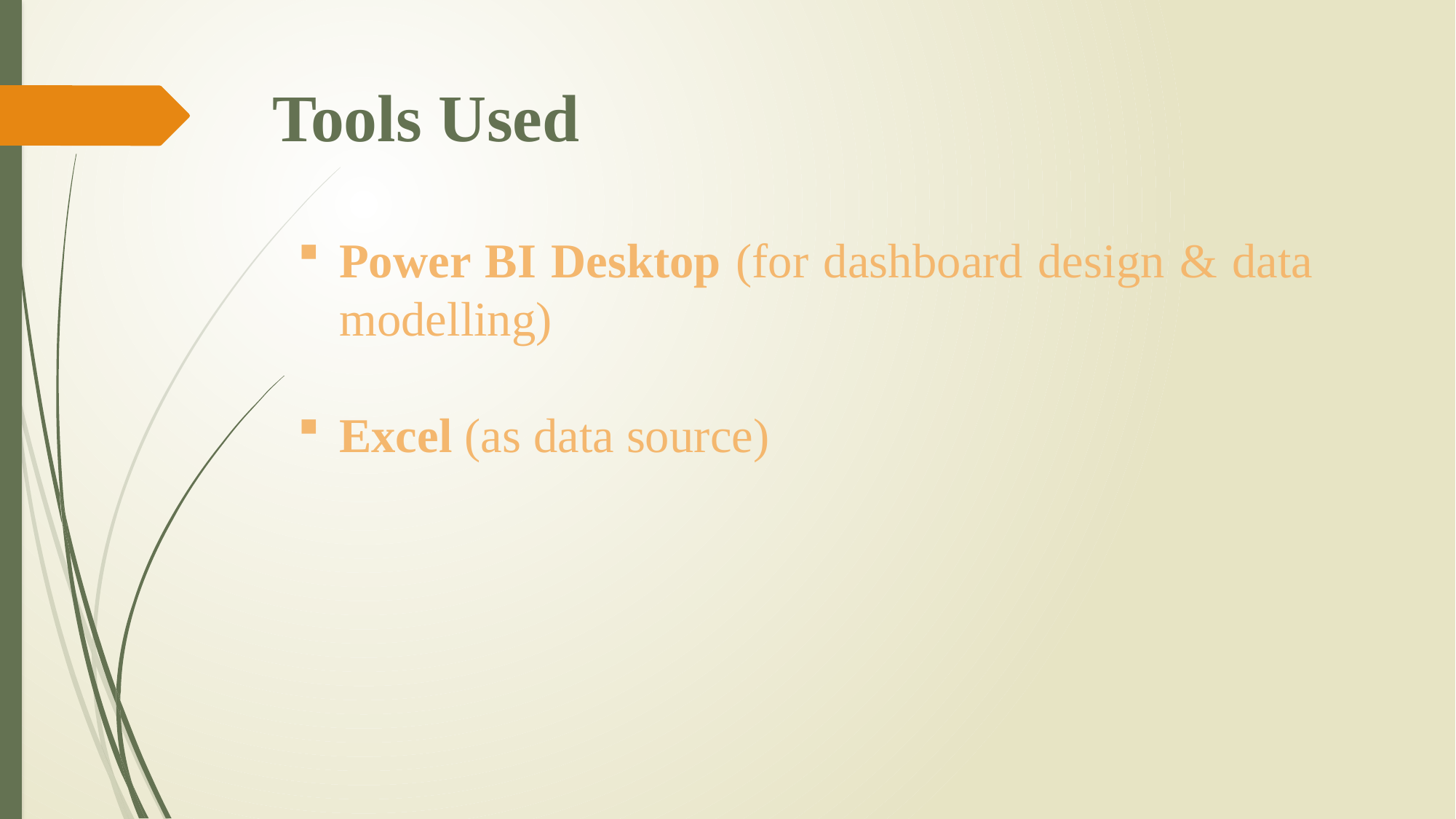

# Tools Used
Power BI Desktop (for dashboard design & data modelling)

Excel (as data source)